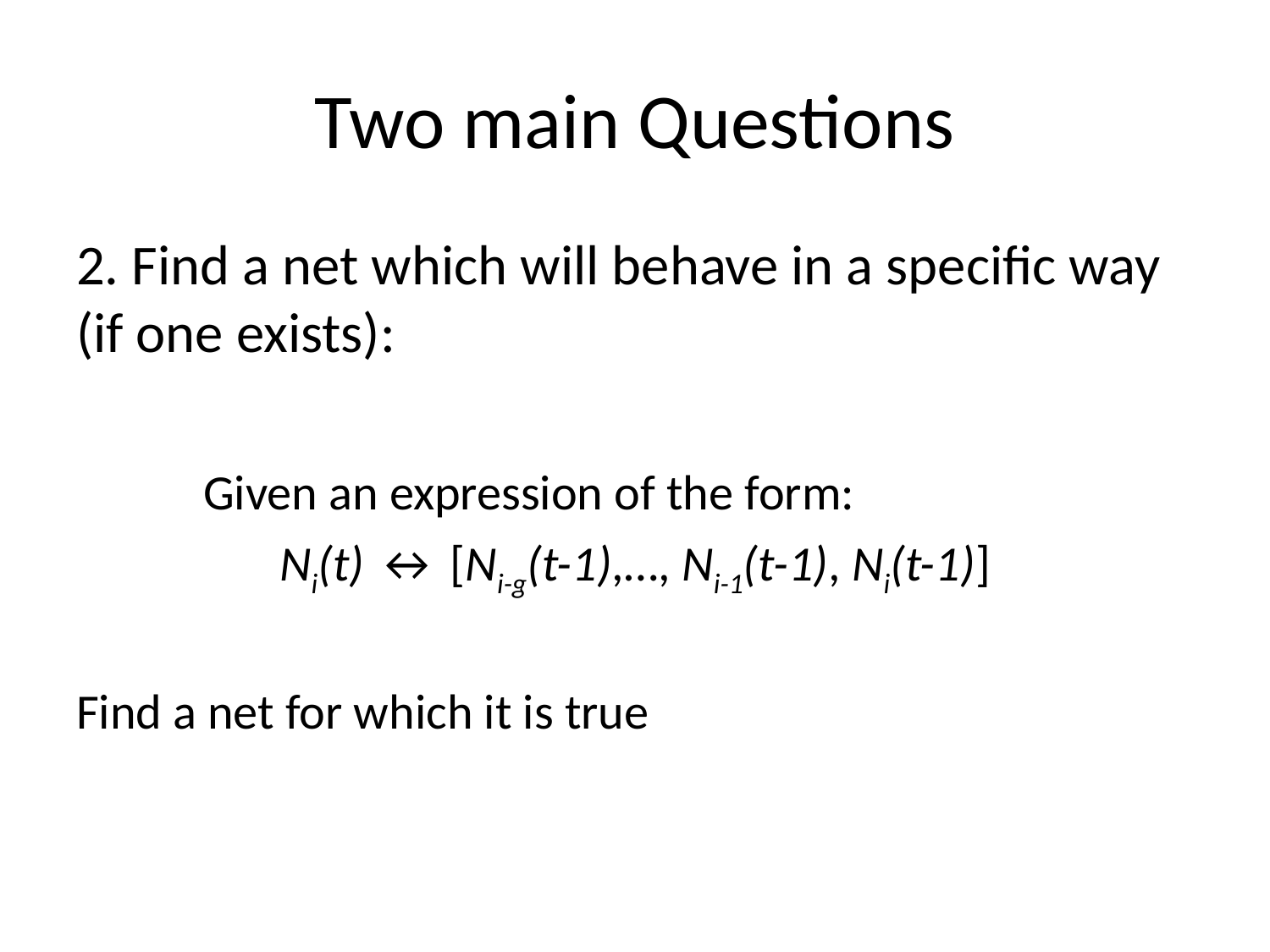

# Two main Questions
2. Find a net which will behave in a specific way (if one exists):

	Given an expression of the form:
Ni(t) ↔ [Ni-g(t-1),…, Ni-1(t-1), Ni(t-1)]

Find a net for which it is true